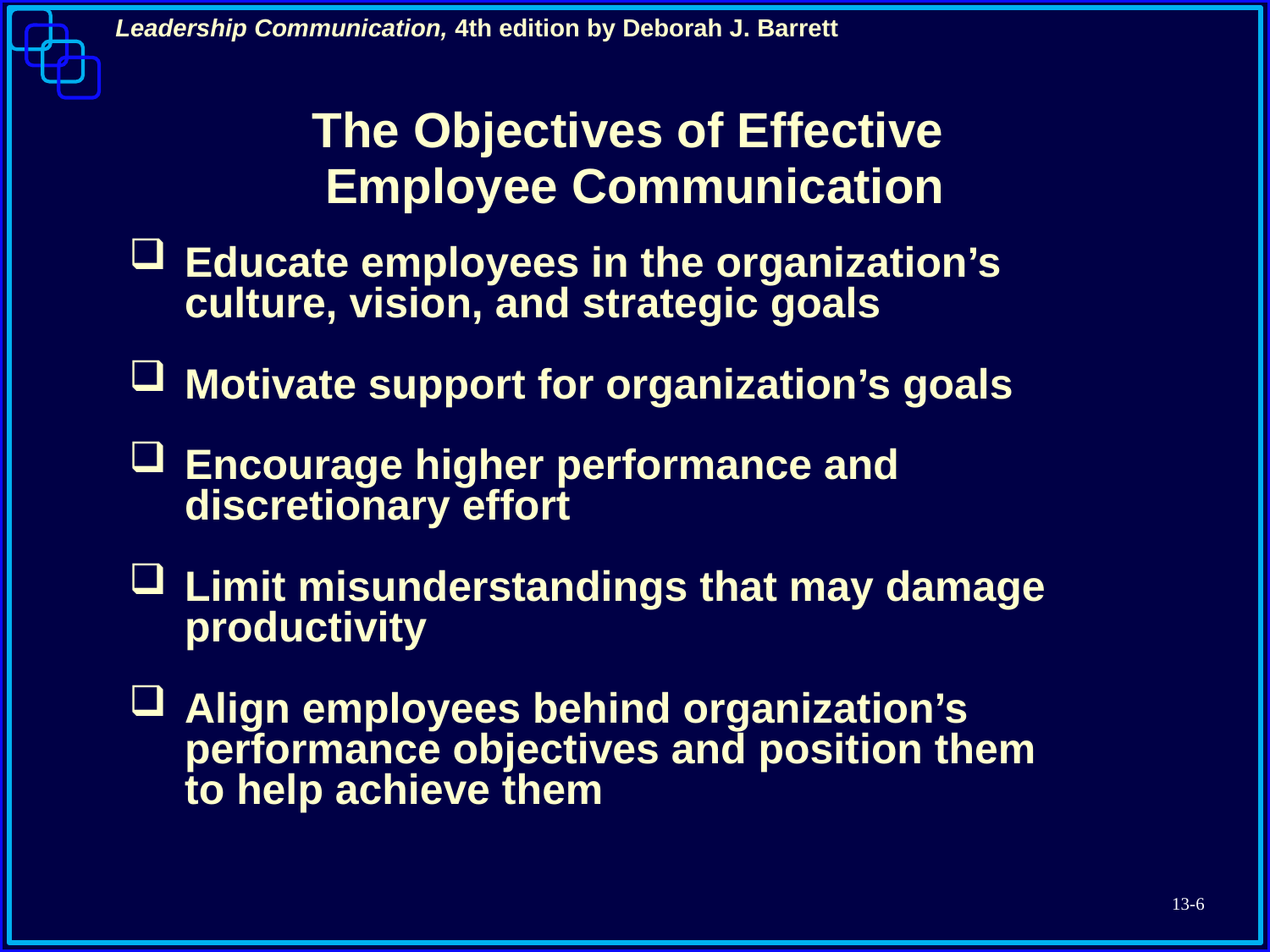

The Objectives of Effective
Employee Communication
Educate employees in the organization’s culture, vision, and strategic goals

Motivate support for organization’s goals

Encourage higher performance and discretionary effort

Limit misunderstandings that may damage productivity

Align employees behind organization’s performance objectives and position them   to help achieve them
13-6